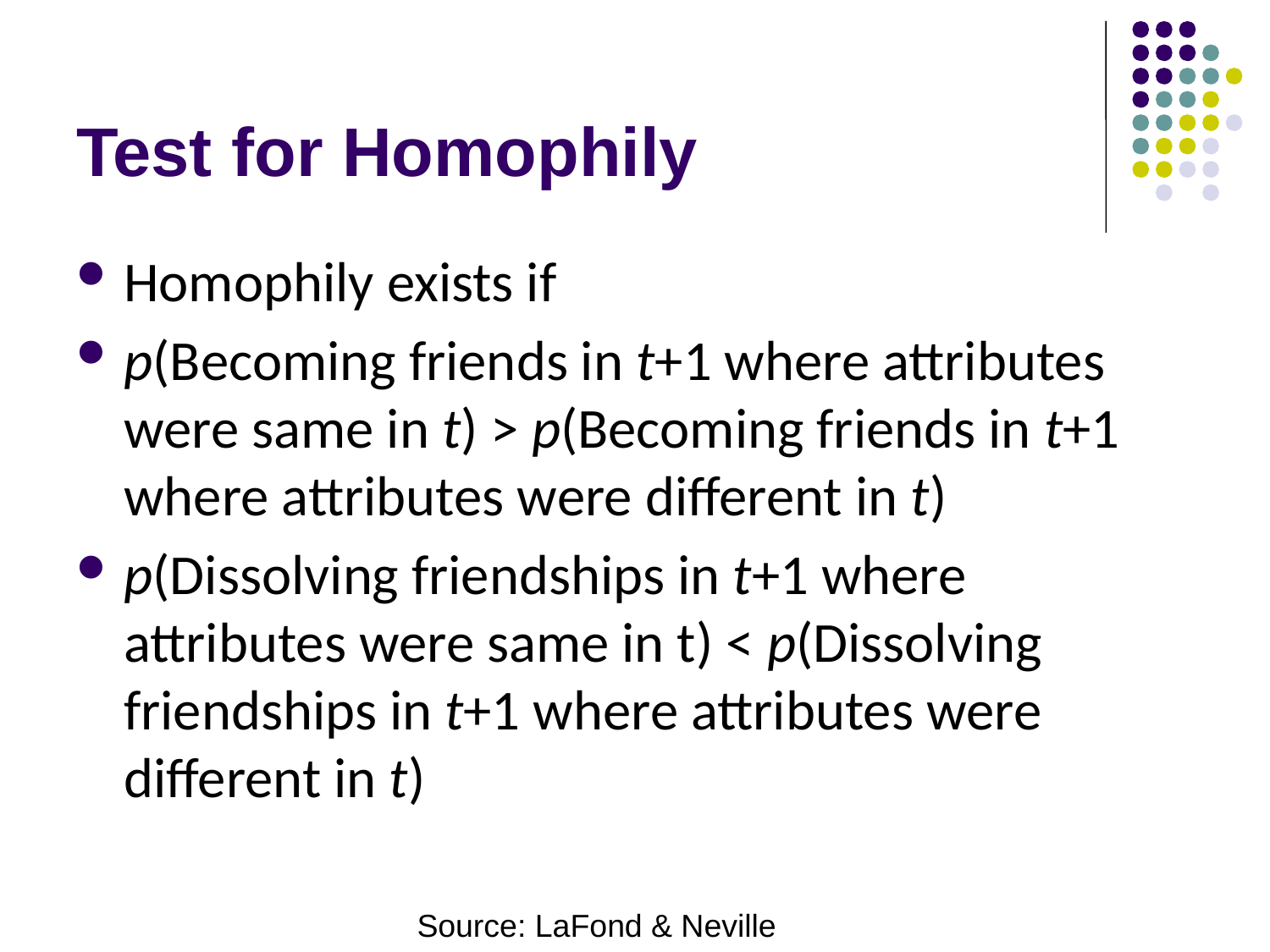

# Test for Homophily
Homophily exists if
p(Becoming friends in t+1 where attributes were same in t) > p(Becoming friends in t+1 where attributes were different in t)
p(Dissolving friendships in t+1 where attributes were same in t) < p(Dissolving friendships in t+1 where attributes were different in t)

Source: LaFond & Neville